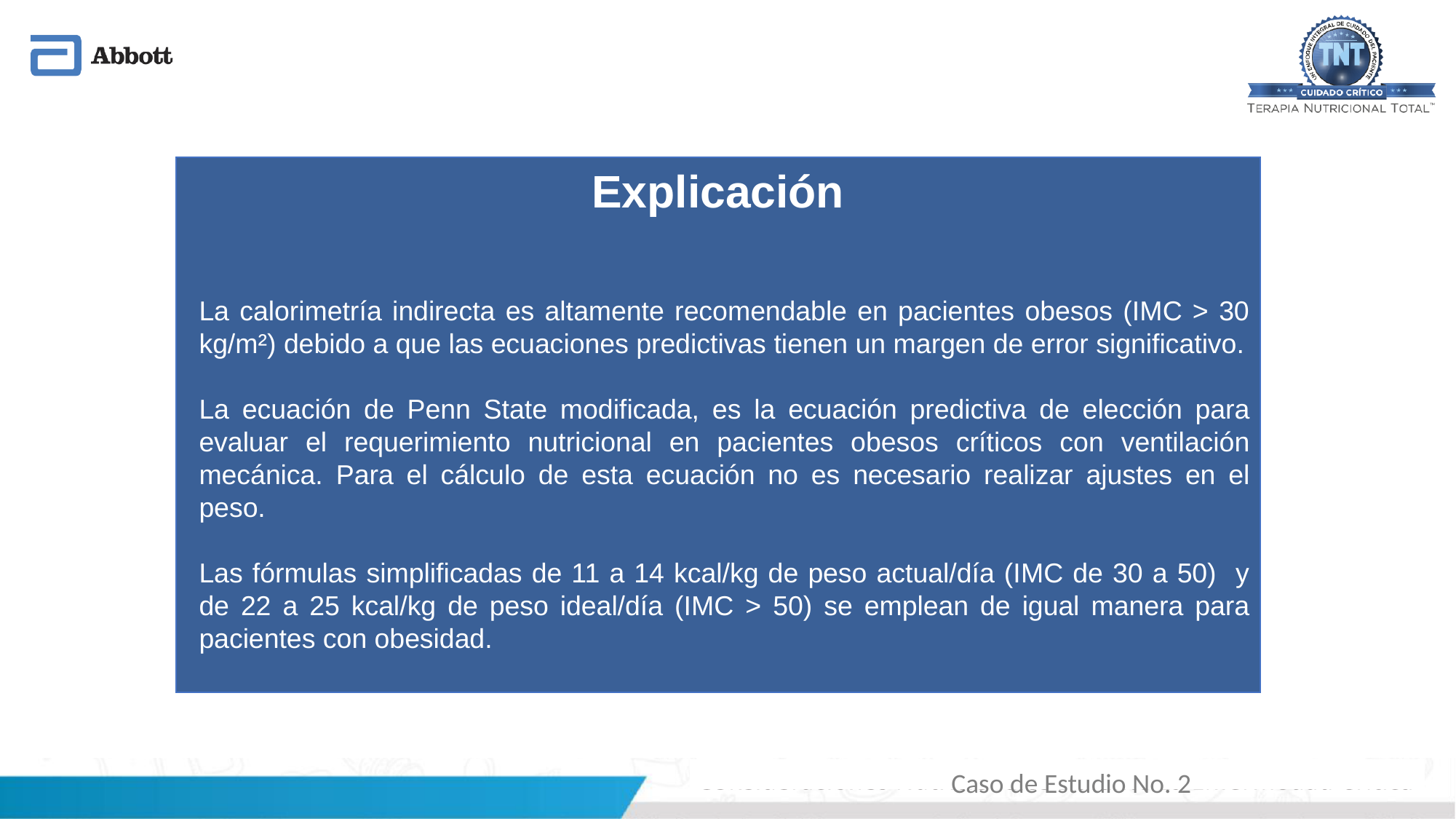

Explicación

La calorimetría indirecta es altamente recomendable en pacientes obesos (IMC > 30 kg/m²) debido a que las ecuaciones predictivas tienen un margen de error significativo.

La ecuación de Penn State modificada, es la ecuación predictiva de elección para evaluar el requerimiento nutricional en pacientes obesos críticos con ventilación mecánica. Para el cálculo de esta ecuación no es necesario realizar ajustes en el peso.

Las fórmulas simplificadas de 11 a 14 kcal/kg de peso actual/día (IMC de 30 a 50)  y de 22 a 25 kcal/kg de peso ideal/día (IMC > 50) se emplean de igual manera para pacientes con obesidad.